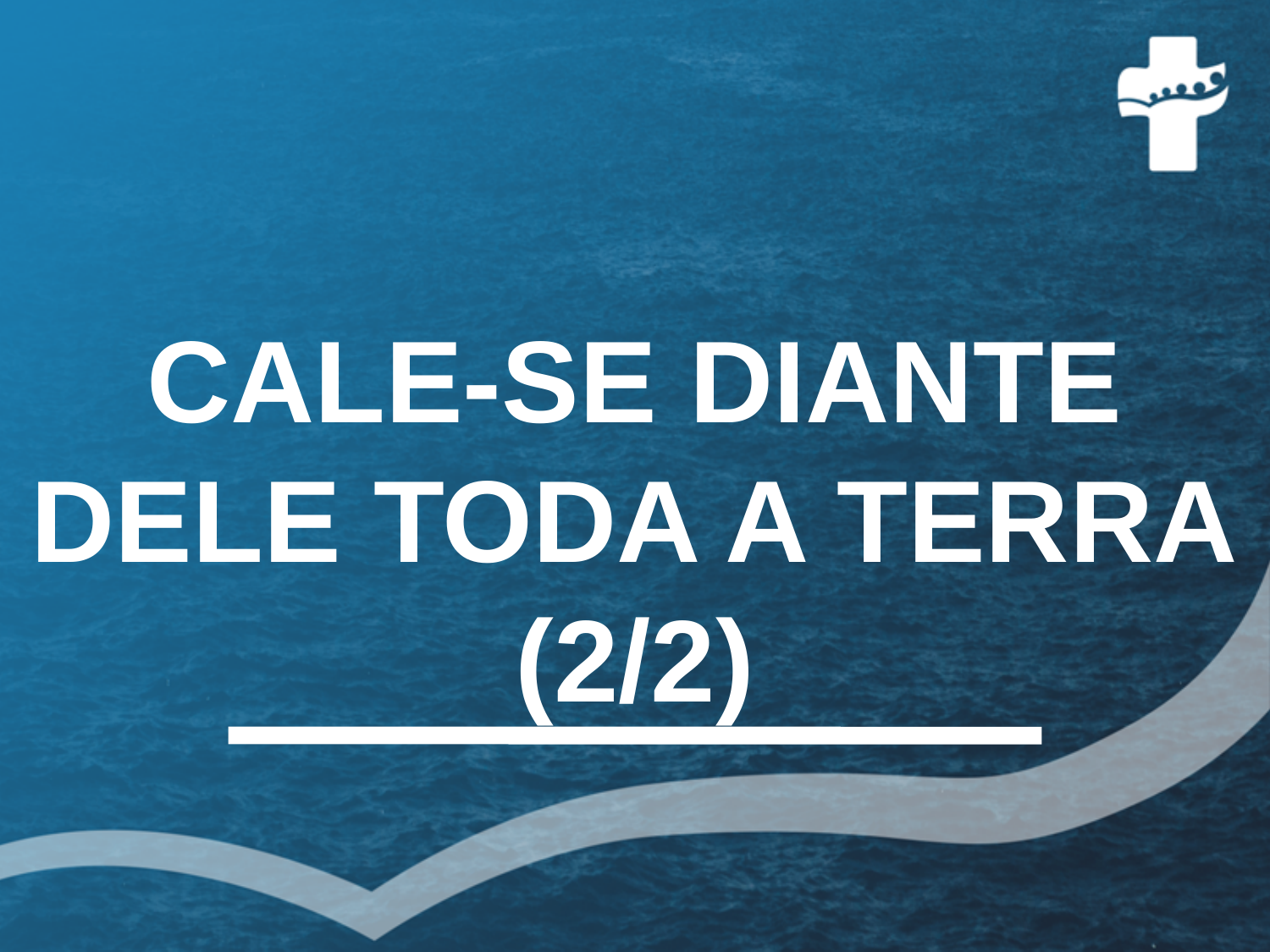

# CALE-SE DIANTE DELE TODA A TERRA (2/2)